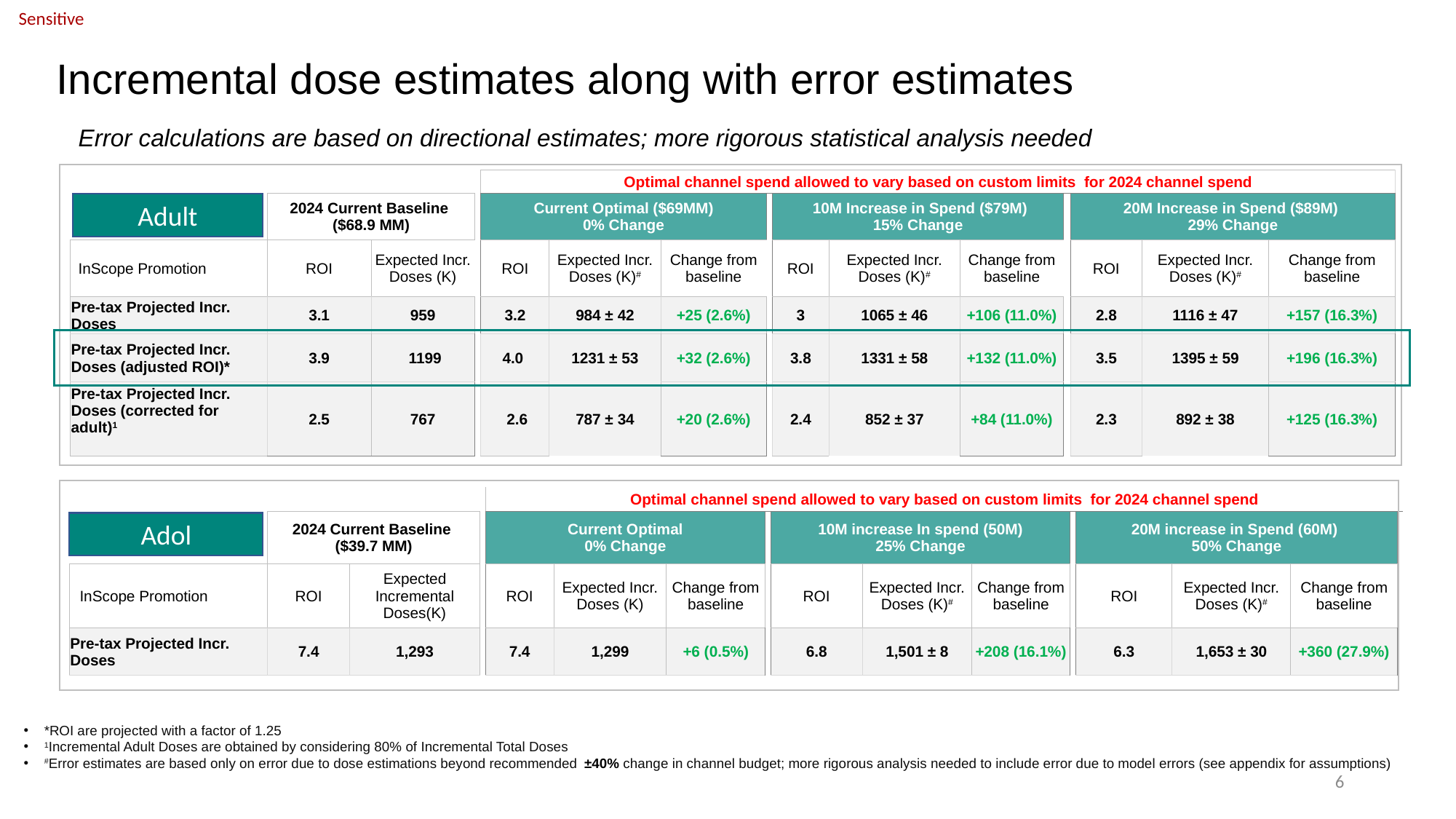

# Incremental dose estimates along with error estimates
Error calculations are based on directional estimates; more rigorous statistical analysis needed

|  |  |  |  | Optimal channel spend allowed to vary based on custom limits for 2024 channel spend |  |  |  |  |  |  |  |  |  |  |
| --- | --- | --- | --- | --- | --- | --- | --- | --- | --- | --- | --- | --- | --- | --- |
|  | 2024 Current Baseline ($68.9 MM) |  |  | Current Optimal ($69MM) 0% Change |  |  |  | 10M Increase in Spend ($79M) 15% Change |  |  |  | 20M Increase in Spend ($89M) 29% Change |  |  |
| InScope Promotion | ROI | Expected Incr. Doses (K) |  | ROI | Expected Incr. Doses (K)# | Change from baseline |  | ROI | Expected Incr. Doses (K)# | Change from baseline |  | ROI | Expected Incr. Doses (K)# | Change from baseline |
| Pre-tax Projected Incr. Doses | 3.1 | 959 |  | 3.2 | 984 ± 42 | +25 (2.6%) |  | 3 | 1065 ± 46 | +106 (11.0%) |  | 2.8 | 1116 ± 47 | +157 (16.3%) |
| Pre-tax Projected Incr. Doses (adjusted ROI)\* | 3.9 | 1199 |  | 4.0 | 1231 ± 53 | +32 (2.6%) |  | 3.8 | 1331 ± 58 | +132 (11.0%) |  | 3.5 | 1395 ± 59 | +196 (16.3%) |
| Pre-tax Projected Incr. Doses (corrected for adult)1 | 2.5 | 767 |  | 2.6 | 787 ± 34 | +20 (2.6%) |  | 2.4 | 852 ± 37 | +84 (11.0%) |  | 2.3 | 892 ± 38 | +125 (16.3%) |
Adult

|  |  |  |  |  | Optimal channel spend allowed to vary based on custom limits for 2024 channel spend |  |  |  |  |  |  |  |  |  |  |  |
| --- | --- | --- | --- | --- | --- | --- | --- | --- | --- | --- | --- | --- | --- | --- | --- | --- |
|  | 2024 Current Baseline ($39.7 MM) |  |  |  | Current Optimal 0% Change |  |  |  | 10M increase In spend (50M) 25% Change |  |  |  | 20M increase in Spend (60M) 50% Change |  |  |  |
| InScope Promotion | ROI | Expected Incremental Doses(K) | Expected Incremental Doses(K) |  | ROI | Expected Incr. Doses (K) | Change from baseline |  | ROI | Expected Incr. Doses (K)# | Change from baseline |  | ROI | Expected Incr. Doses (K)# | Change from baseline |  |
| Pre-tax Projected Incr. Doses | 7.4 | 1,293 | 1,293 |  | 7.4 | 1,299 | +6 (0.5%) |  | 6.8 | 1,501 ± 8 | +208 (16.1%) |  | 6.3 | 1,653 ± 30 | +360 (27.9%) |  |
Adol
*ROI are projected with a factor of 1.25
1Incremental Adult Doses are obtained by considering 80% of Incremental Total Doses
#Error estimates are based only on error due to dose estimations beyond recommended  ±40% change in channel budget; more rigorous analysis needed to include error due to model errors (see appendix for assumptions)
6